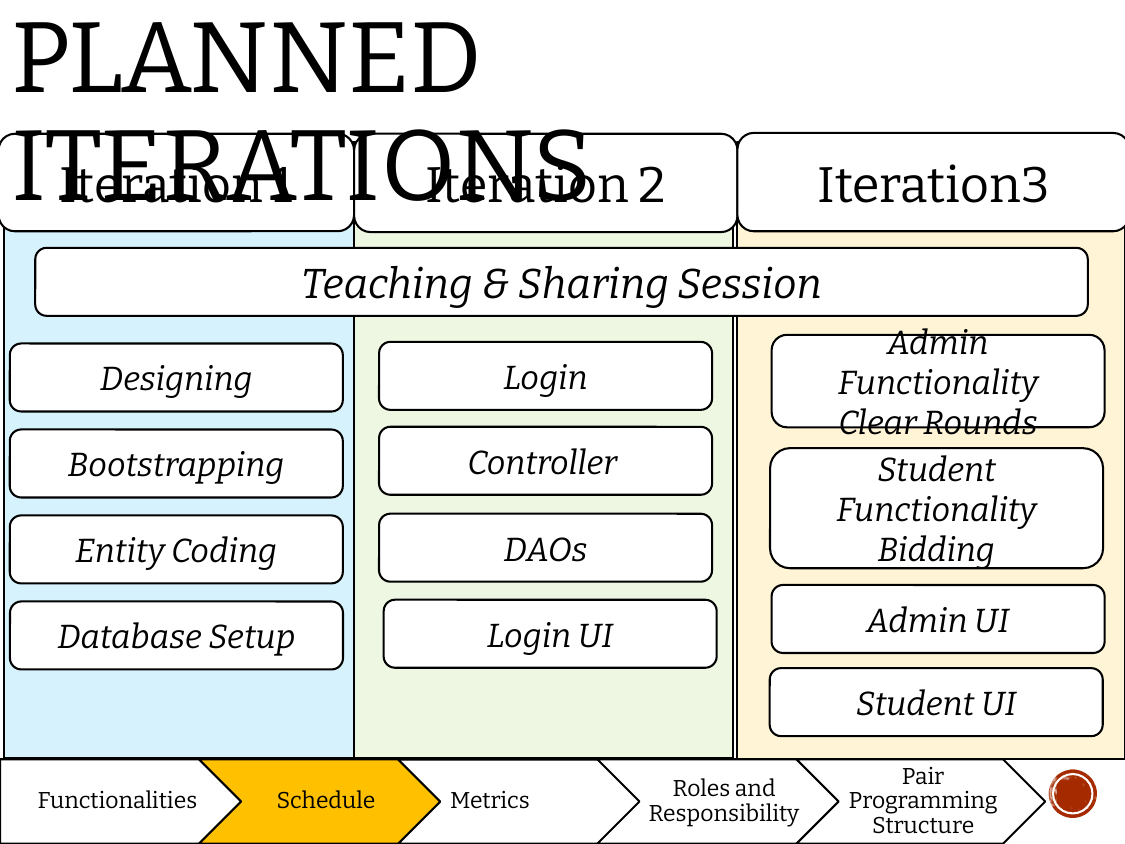

Planned Iterations
Iteration 3
Iteration3
Iteration 1
Iteration 2

Teaching & Sharing Session
Admin Functionality
Clear Rounds
Login
Designing
Controller
Bootstrapping
Student Functionality
Bidding
DAOs
Entity Coding
Admin UI
Login UI
Database Setup
Student UI
Functionalities
Schedule
Metrics
Roles and Responsibility
Pair Programming Structure